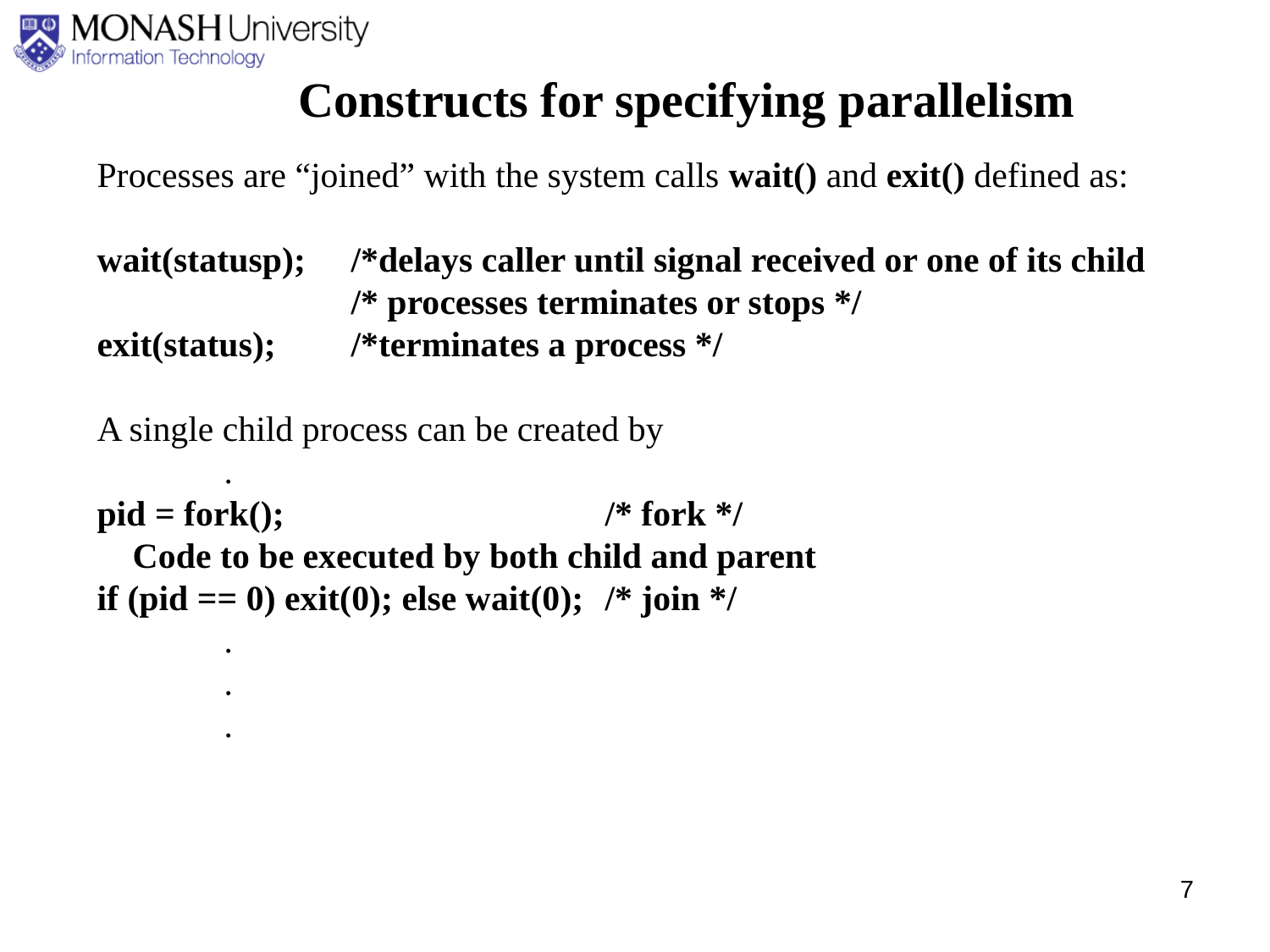

Constructs for specifying parallelism
Processes are “joined” with the system calls wait() and exit() defined as:

wait(statusp); 	/*delays caller until signal received or one of its child
		/* processes terminates or stops */
exit(status);	/*terminates a process */

A single child process can be created by
	.
pid = fork(); 			/* fork */
    Code to be executed by both child and parent
if (pid == 0) exit(0); else wait(0);	/* join */
	.
	.
	.
7